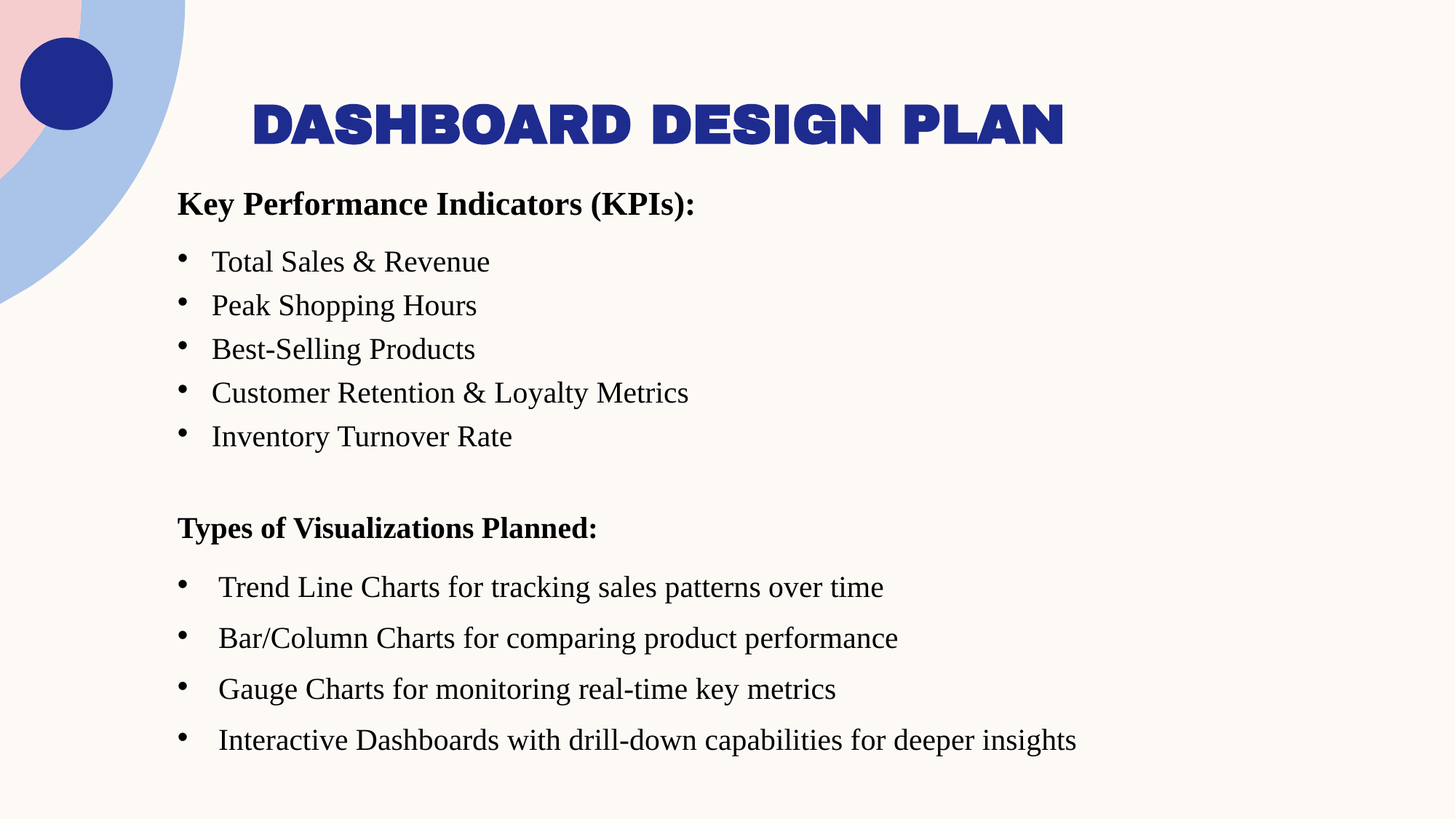

# Dashboard Design Plan
7

Key Performance Indicators (KPIs):

Total Sales & Revenue

Peak Shopping Hours

Best-Selling Products

Customer Retention & Loyalty Metrics

Inventory Turnover Rate

Types of Visualizations Planned:

Trend Line Charts for tracking sales patterns over time

Bar/Column Charts for comparing product performance

Gauge Charts for monitoring real-time key metrics

Interactive Dashboards with drill-down capabilities for deeper insights